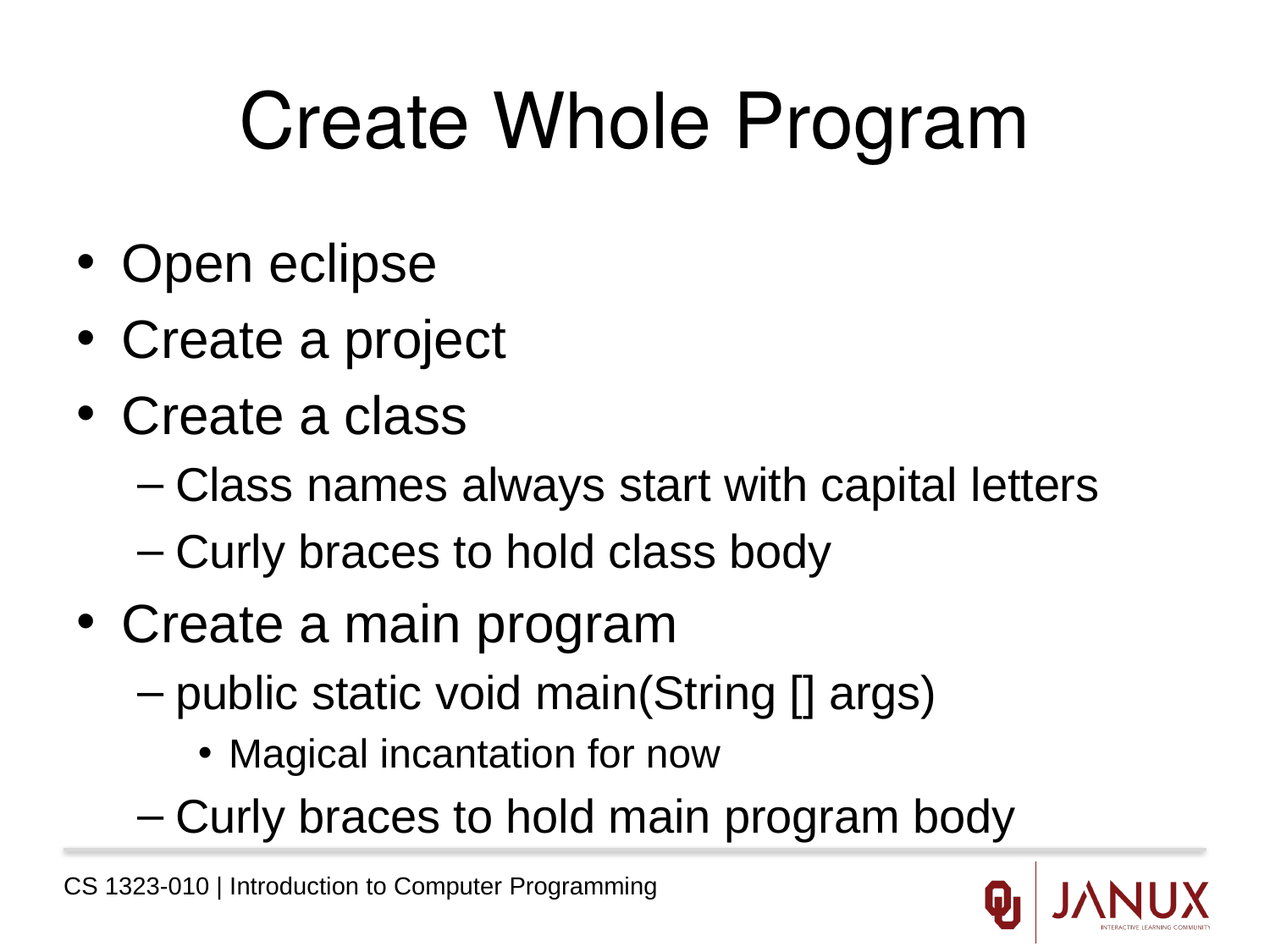

# Create Whole Program
Open eclipse
Create a project
Create a class
Class names always start with capital letters
Curly braces to hold class body
Create a main program
public static void main(String [] args)
Magical incantation for now
Curly braces to hold main program body